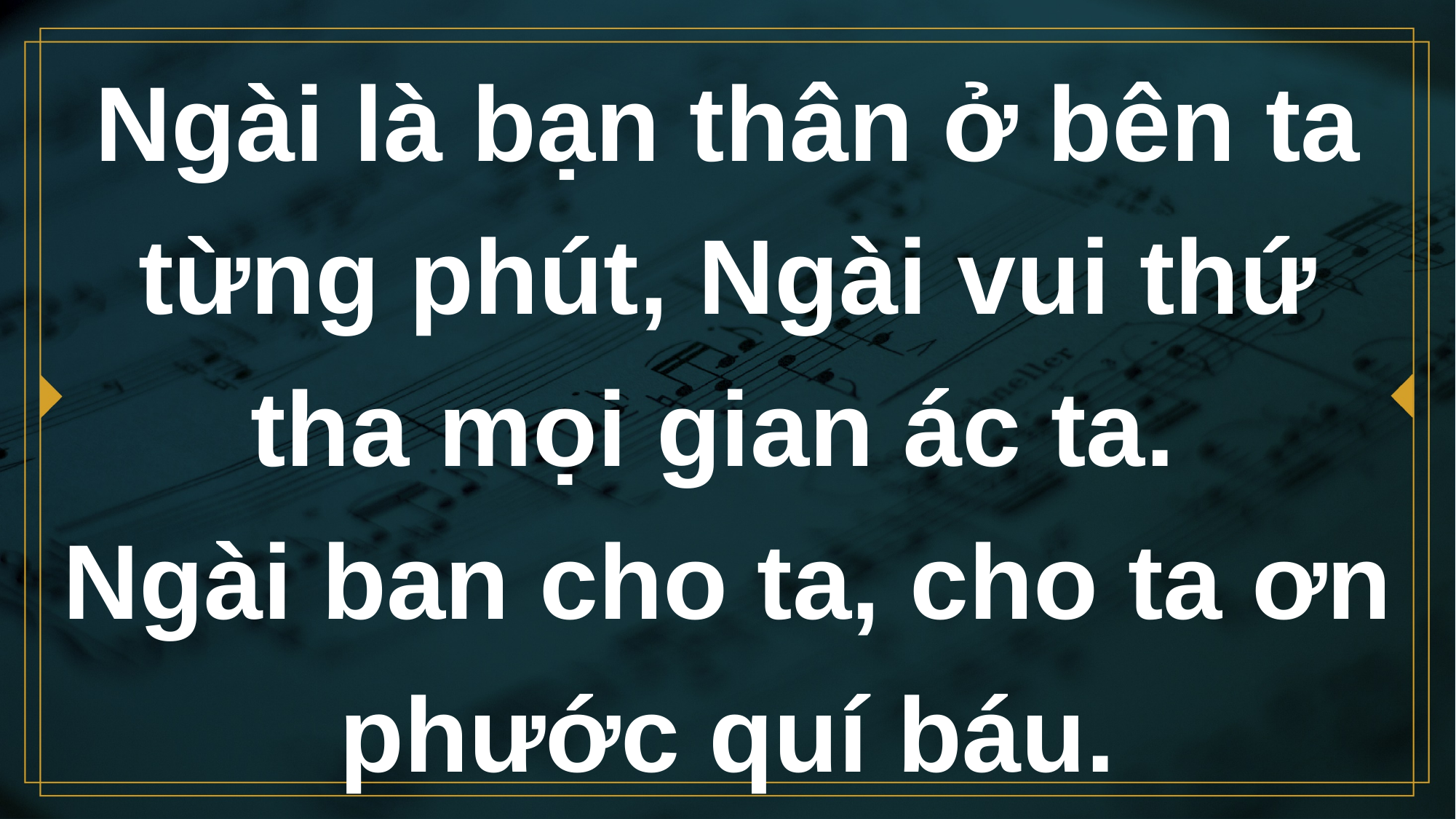

# Ngài là bạn thân ở bên ta từng phút, Ngài vui thứ tha mọi gian ác ta. Ngài ban cho ta, cho ta ơn phước quí báu.